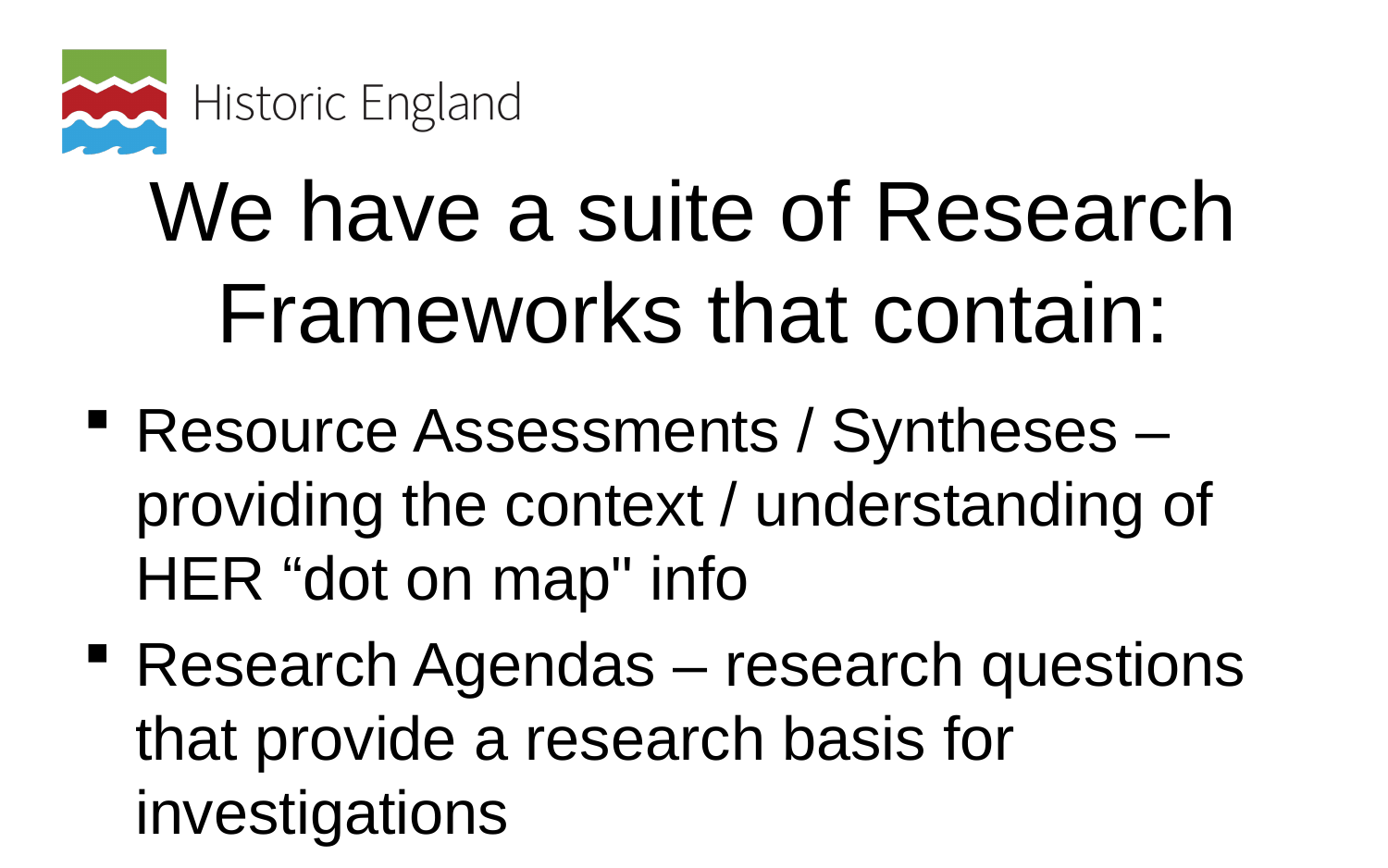

# We have a suite of Research Frameworks that contain:
Resource Assessments / Syntheses – providing the context / understanding of HER “dot on map" info
Research Agendas – research questions that provide a research basis for investigations